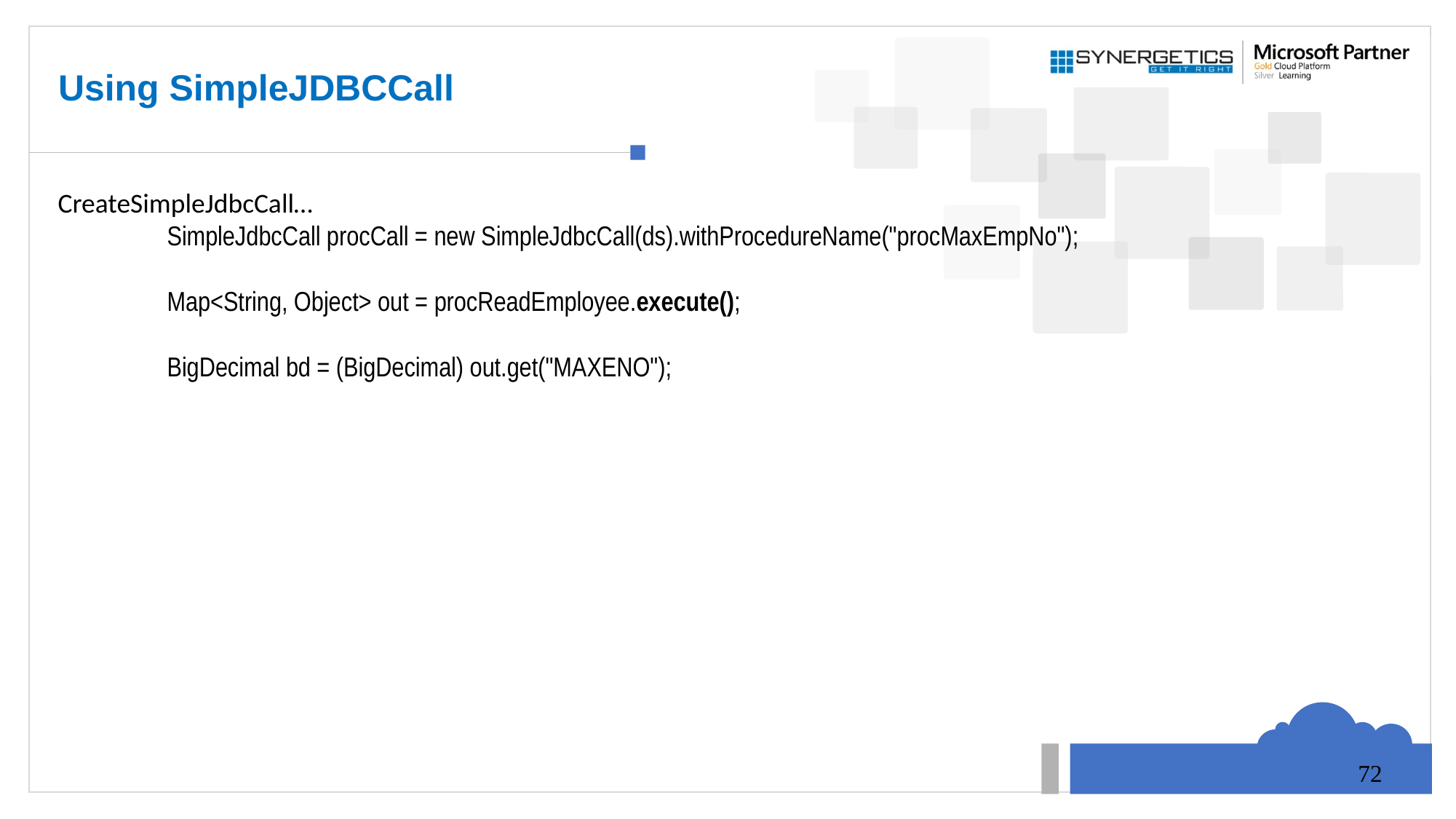

# Using SimpleJDBCCall
CreateSimpleJdbcCall…
	SimpleJdbcCall procCall = new SimpleJdbcCall(ds).withProcedureName("procMaxEmpNo");

	Map<String, Object> out = procReadEmployee.execute();

	BigDecimal bd = (BigDecimal) out.get("MAXENO");